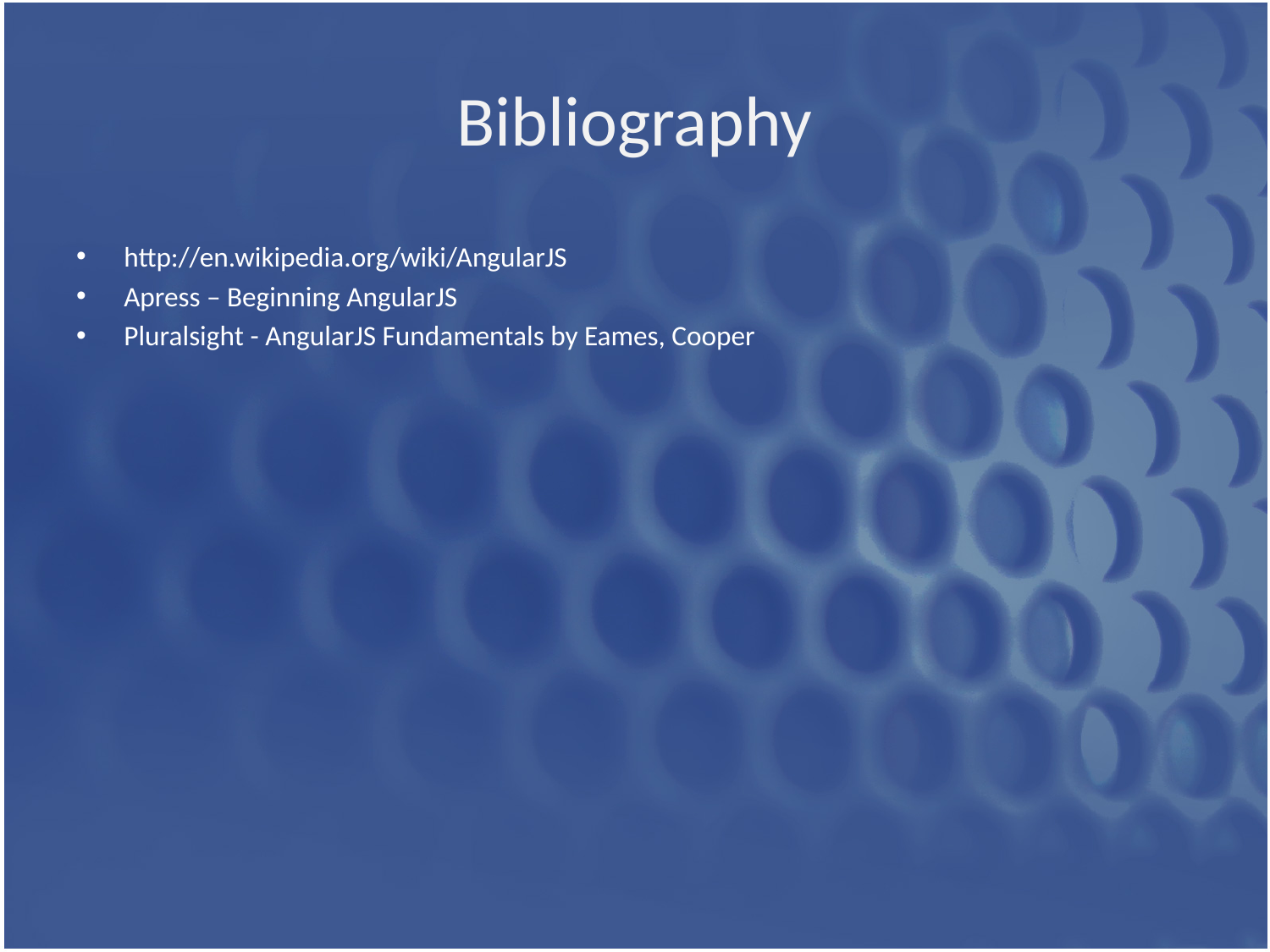

# Bibliography
http://en.wikipedia.org/wiki/AngularJS
Apress – Beginning AngularJS
Pluralsight - AngularJS Fundamentals by Eames, Cooper